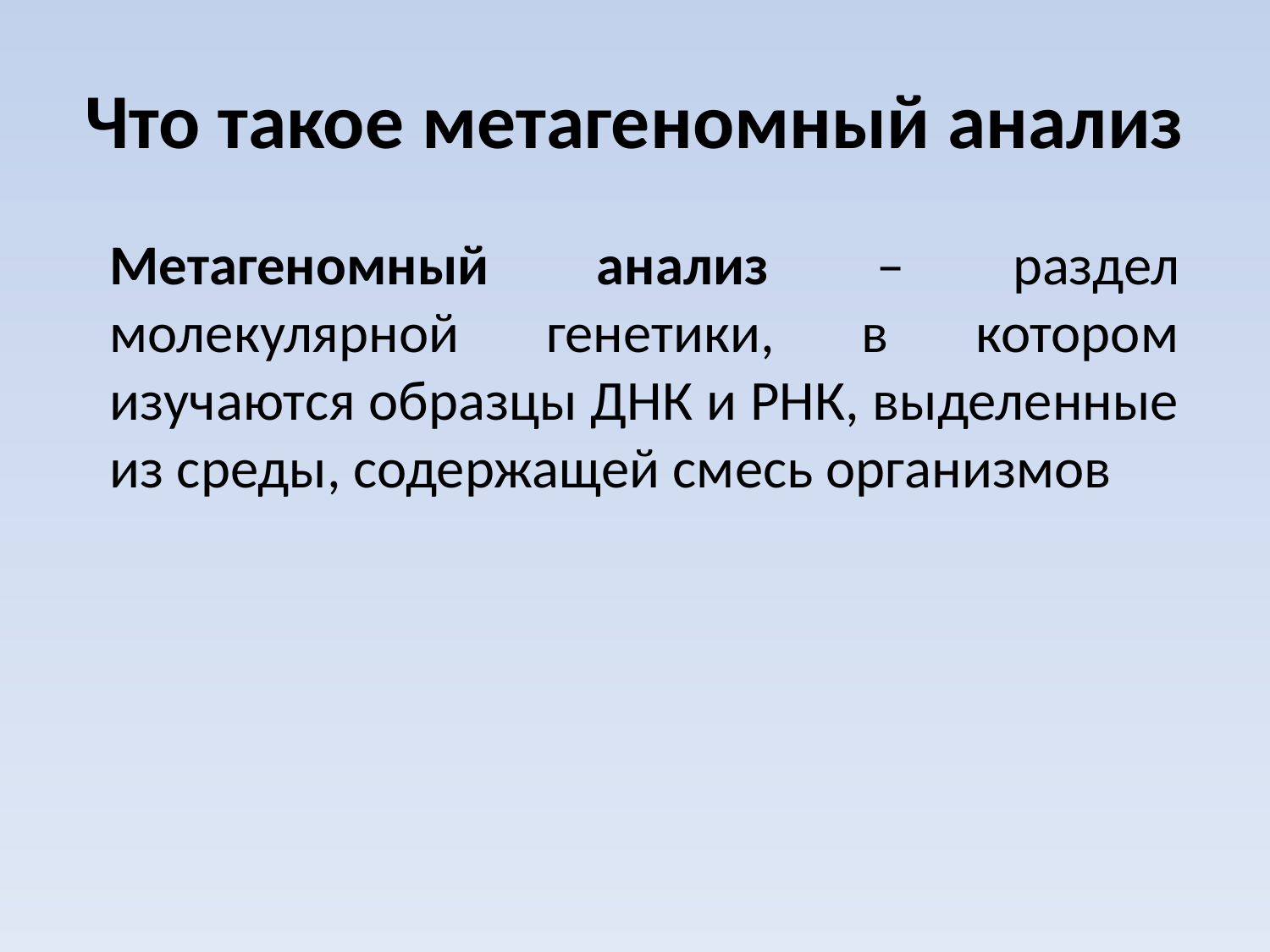

# Что такое метагеномный анализ
Метагеномный анализ – раздел молекулярной генетики, в котором изучаются образцы ДНК и РНК, выделенные из среды, содержащей смесь организмов